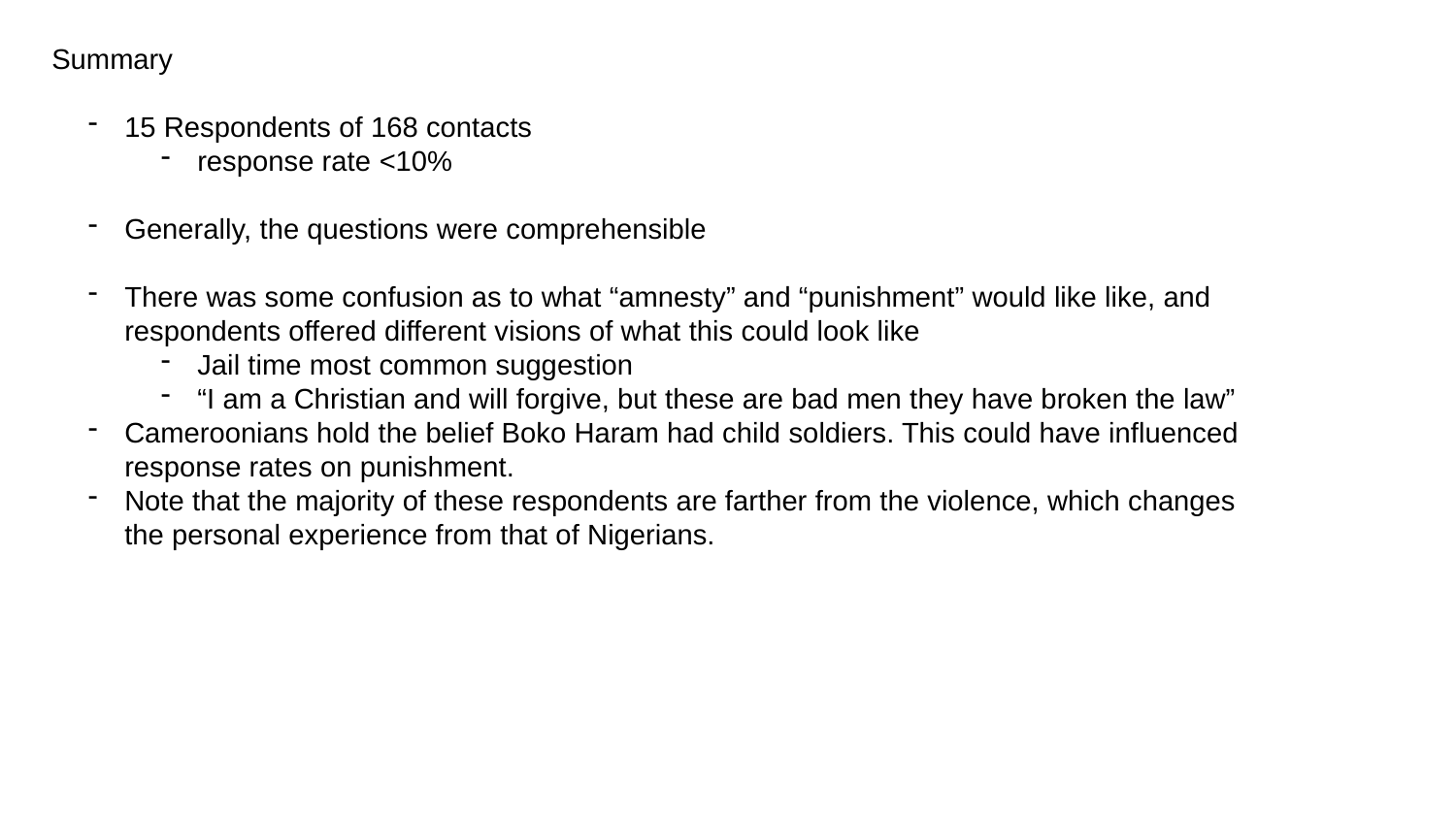

Summary

15 Respondents of 168 contacts
response rate <10%

Generally, the questions were comprehensible

There was some confusion as to what “amnesty” and “punishment” would like like, and respondents offered different visions of what this could look like
Jail time most common suggestion
“I am a Christian and will forgive, but these are bad men they have broken the law”
Cameroonians hold the belief Boko Haram had child soldiers. This could have influenced response rates on punishment.
Note that the majority of these respondents are farther from the violence, which changes the personal experience from that of Nigerians.